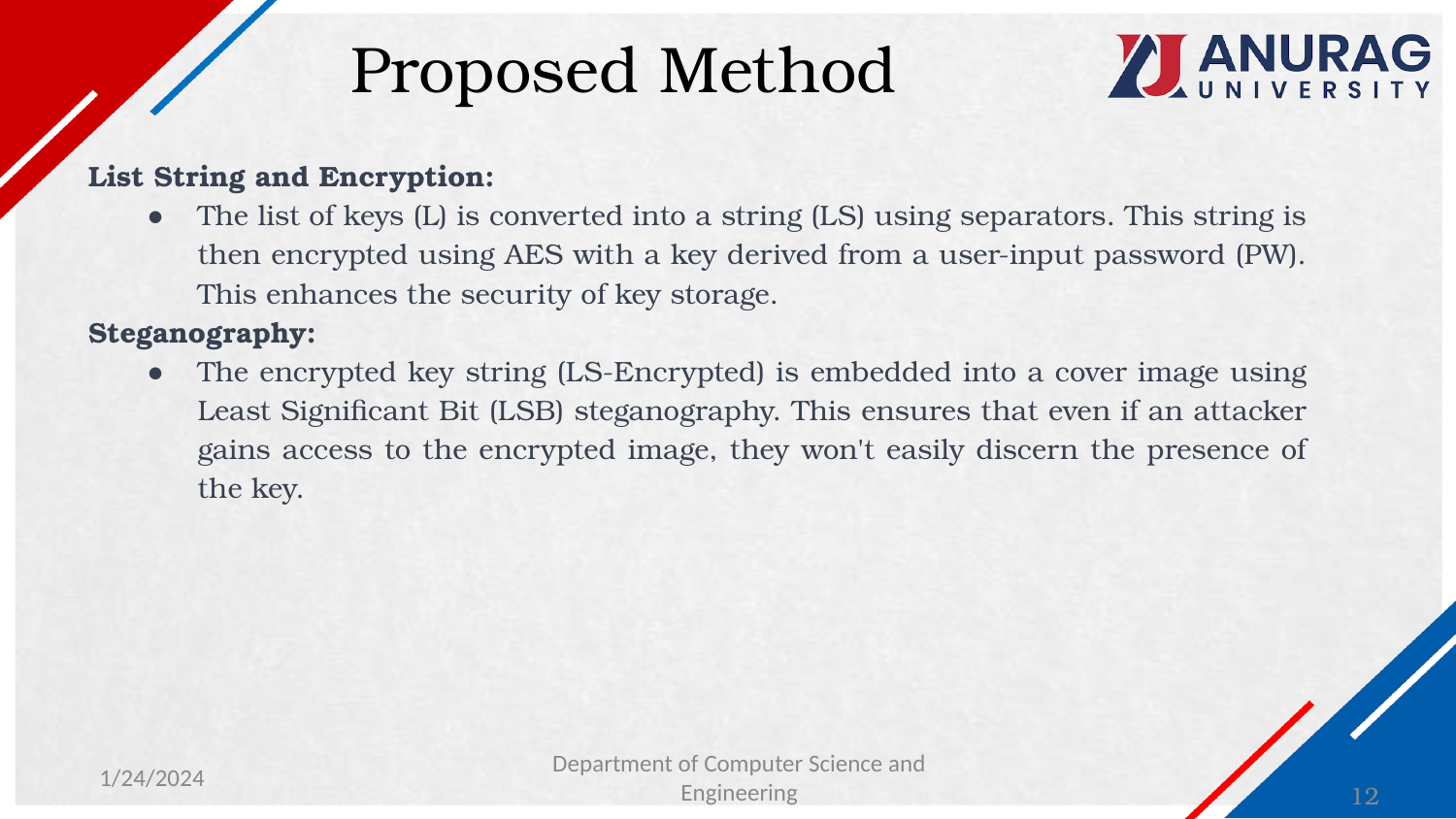

# Proposed Method
List String and Encryption:
The list of keys (L) is converted into a string (LS) using separators. This string is then encrypted using AES with a key derived from a user-input password (PW). This enhances the security of key storage.
Steganography:
The encrypted key string (LS-Encrypted) is embedded into a cover image using Least Significant Bit (LSB) steganography. This ensures that even if an attacker gains access to the encrypted image, they won't easily discern the presence of the key.

1/24/2024
Department of Computer Science and Engineering
12